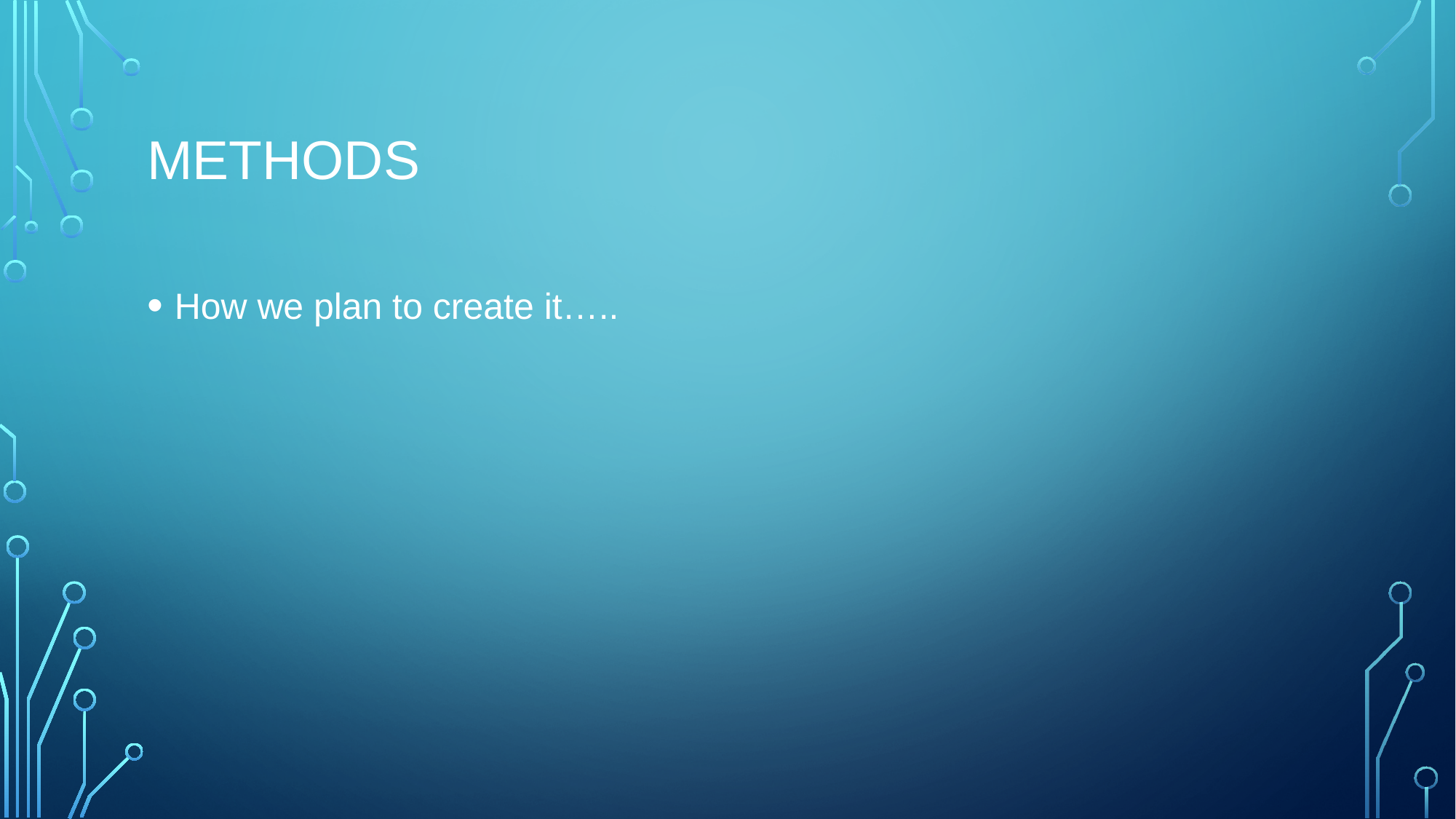

# Methods
How we plan to create it…..